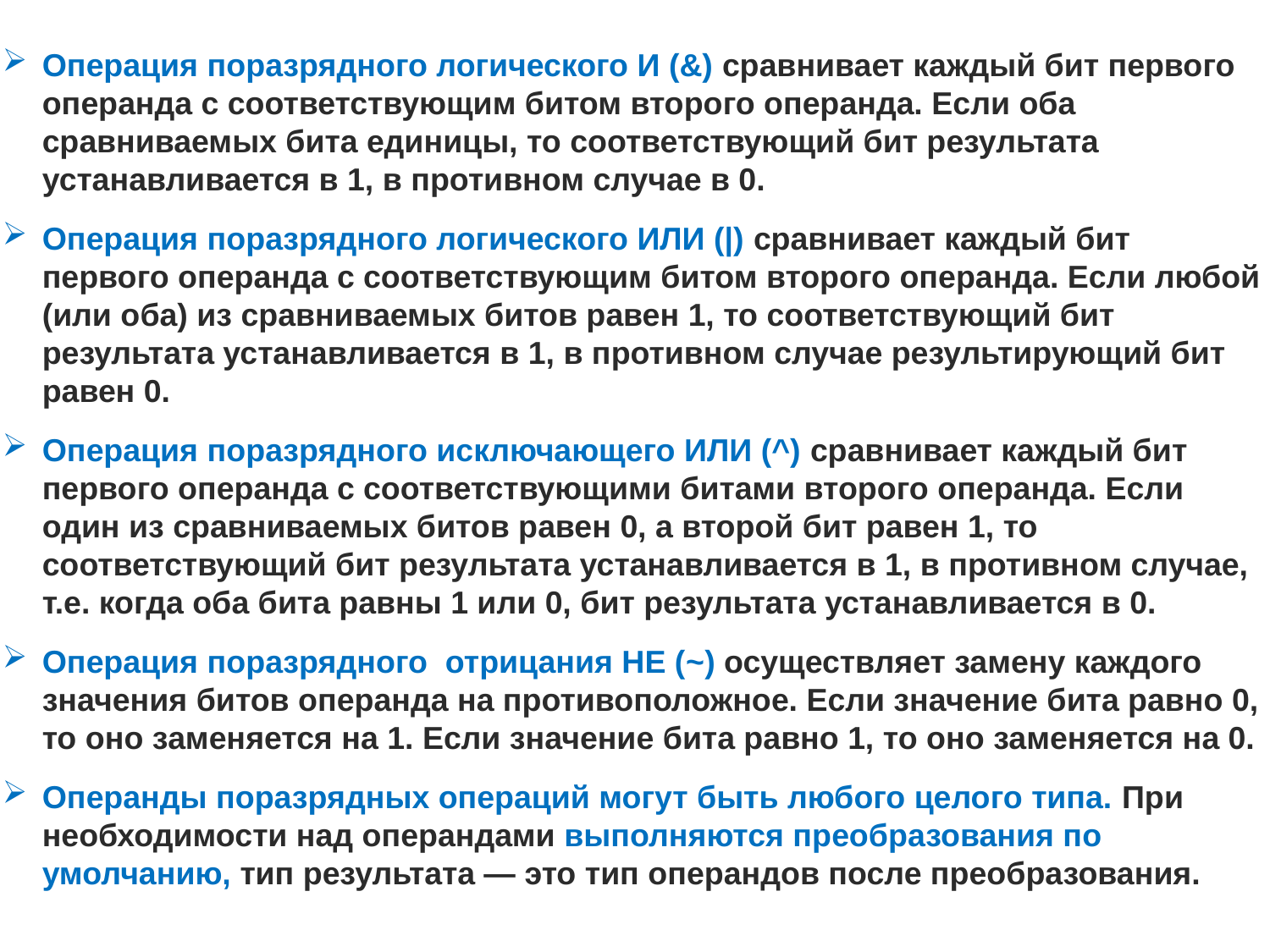

Операция поразрядного логического И (&) сравнивает каждый бит первого операнда с соответствующим битом второго операнда. Если оба сравниваемых бита единицы, то соответствующий бит результата устанавливается в 1, в противном случае в 0.
Операция поразрядного логического ИЛИ (|) сравнивает каждый бит первого операнда с соответствующим битом второго операнда. Если любой (или оба) из сравниваемых битов равен 1, то соответствующий бит результата устанавливается в 1, в противном случае результирующий бит равен 0.
Операция поразрядного исключающего ИЛИ (^) сравнивает каждый бит первого операнда с соответствующими битами второго операнда. Если один из сравниваемых битов равен 0, а второй бит равен 1, то соответствующий бит результата устанавливается в 1, в противном случае, т.е. когда оба бита равны 1 или 0, бит результата устанавливается в 0.
Операция поразрядного  отрицания НЕ (~) осуществляет замену каждого значения битов операнда на противоположное. Если значение бита равно 0, то оно заменяется на 1. Если значение бита равно 1, то оно заменяется на 0.
Операнды поразрядных операций могут быть любого целого типа. При необходимости над операндами выполняются преобразования по умолчанию, тип результата — это тип операндов после преобразования.